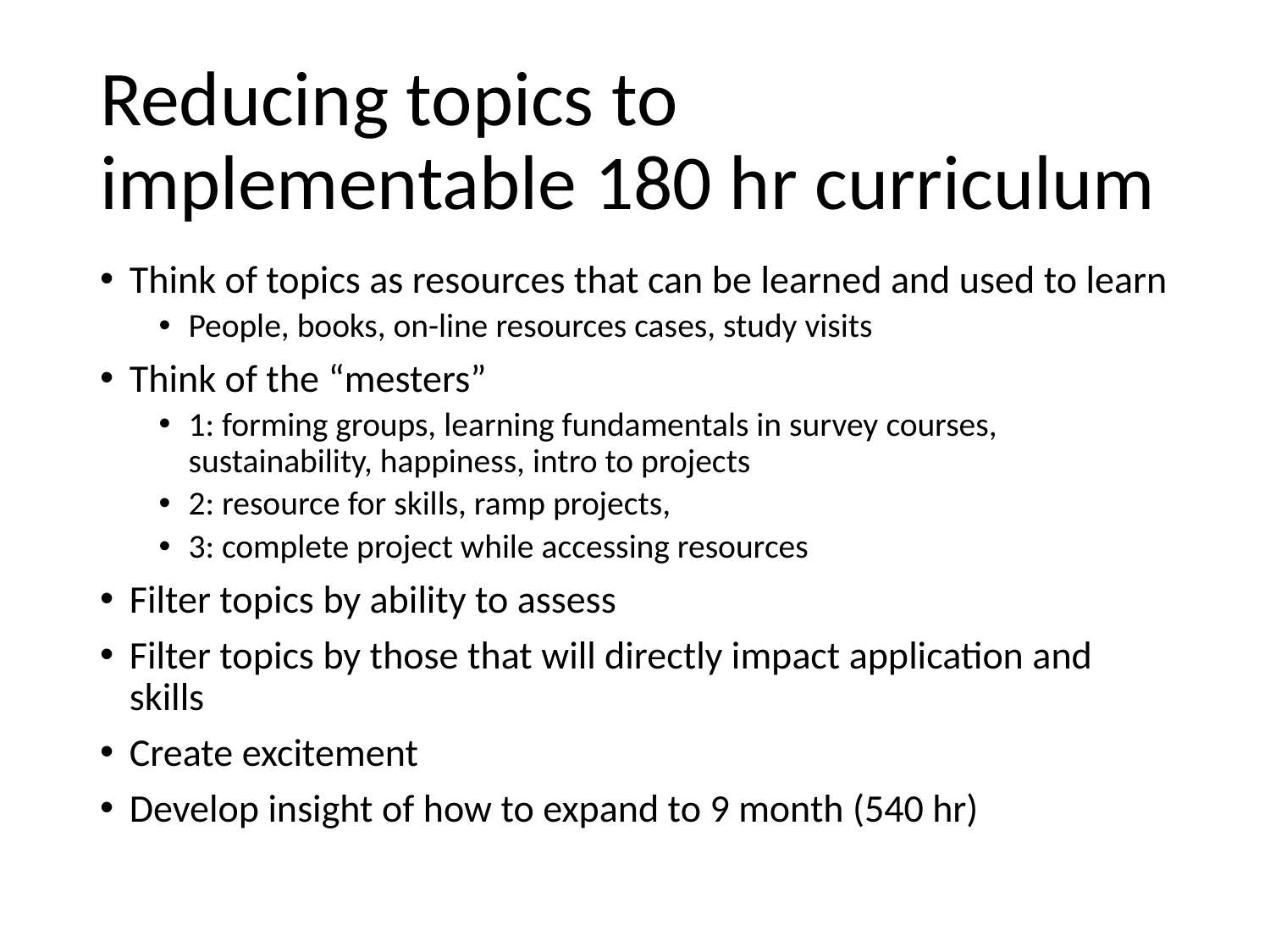

# Reducing topics to implementable 180 hr curriculum
Think of topics as resources that can be learned and used to learn
People, books, on-line resources cases, study visits
Think of the “mesters”
1: forming groups, learning fundamentals in survey courses, sustainability, happiness, intro to projects
2: resource for skills, ramp projects,
3: complete project while accessing resources
Filter topics by ability to assess
Filter topics by those that will directly impact application and skills
Create excitement
Develop insight of how to expand to 9 month (540 hr)